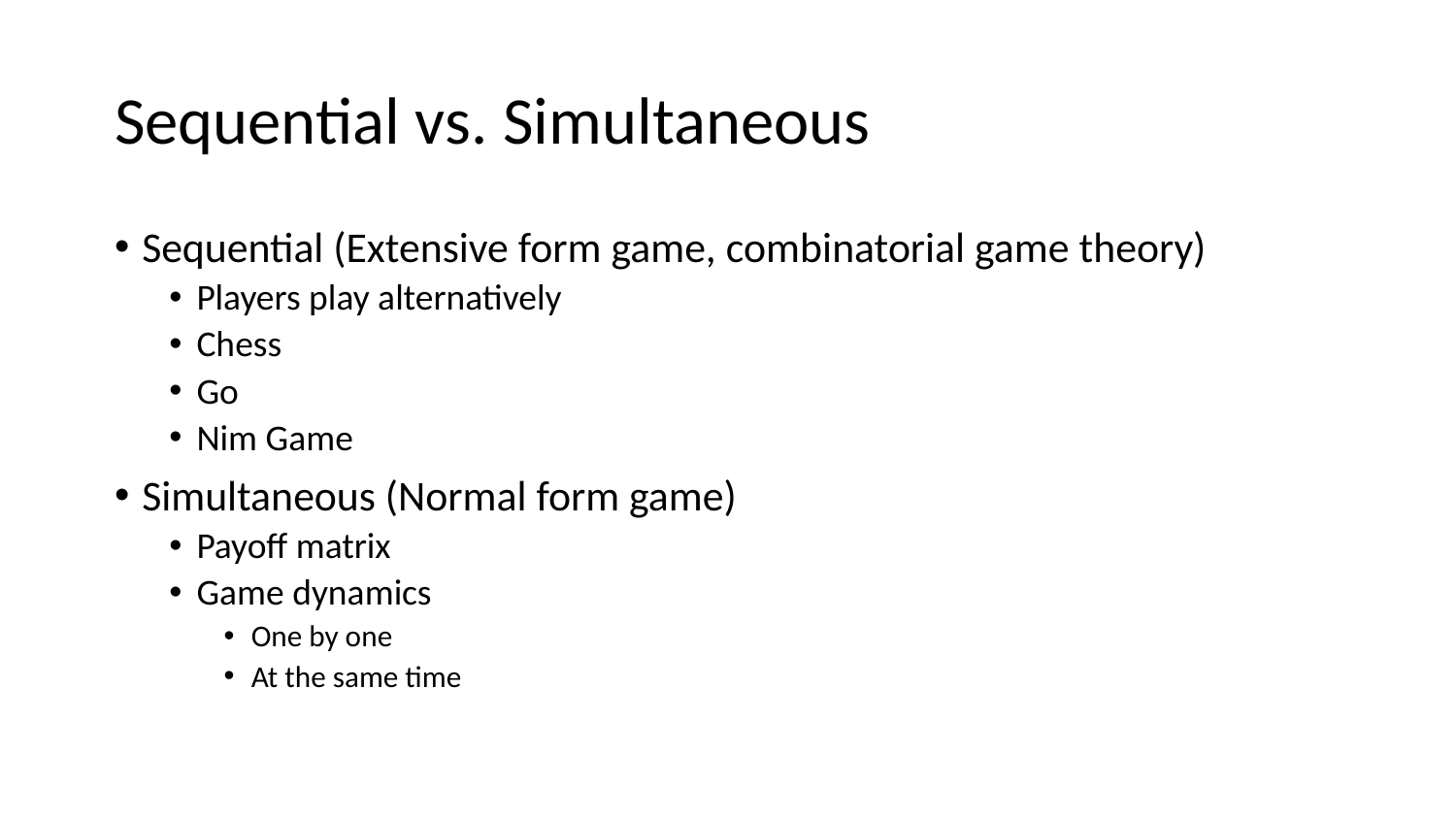

# Sequential vs. Simultaneous
Sequential (Extensive form game, combinatorial game theory)
Players play alternatively
Chess
Go
Nim Game
Simultaneous (Normal form game)
Payoff matrix
Game dynamics
One by one
At the same time